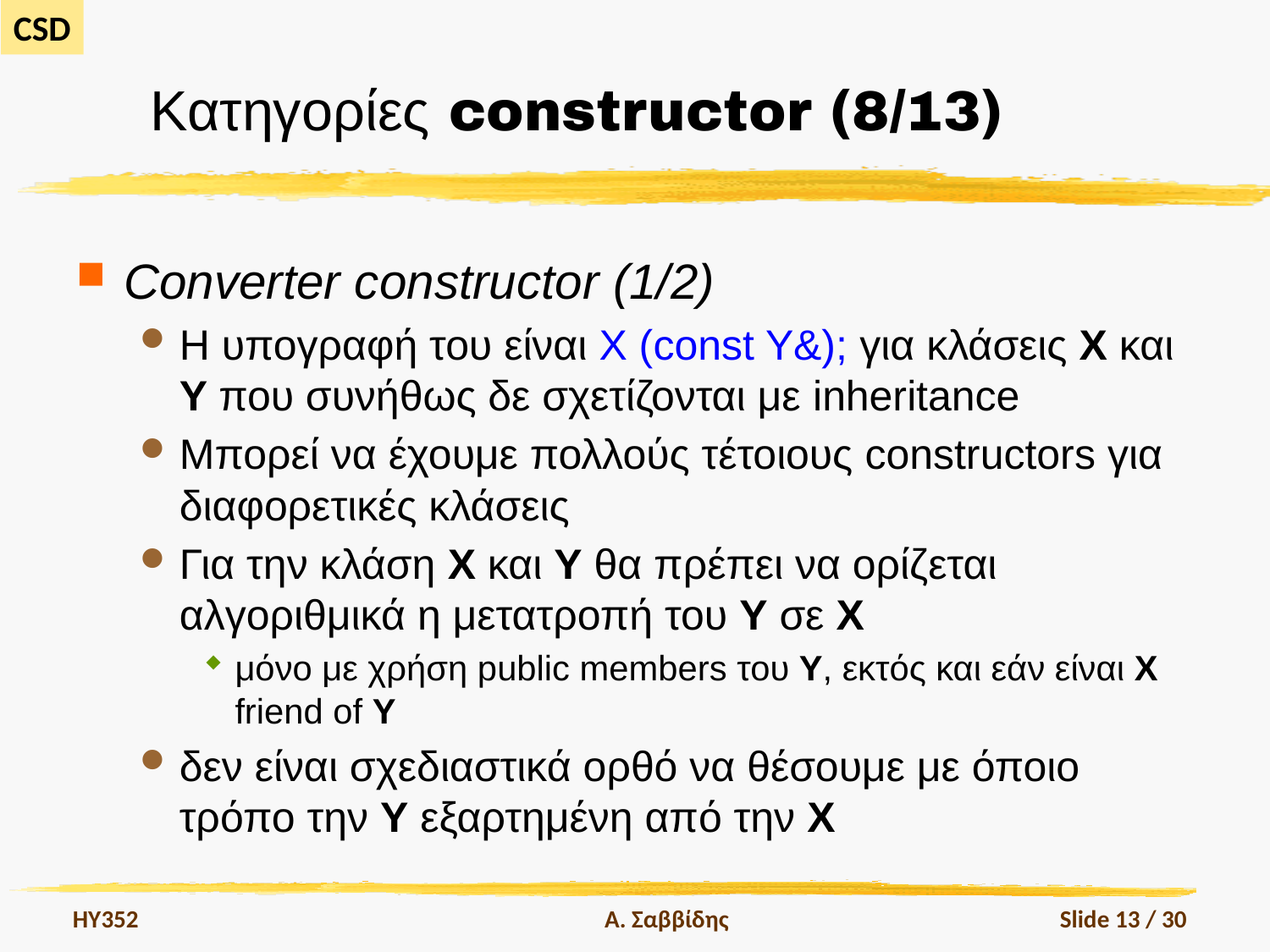

# Κατηγορίες constructor (8/13)
Converter constructor (1/2)
Η υπογραφή του είναι X (const Y&); για κλάσεις X και Y που συνήθως δε σχετίζονται με inheritance
Μπορεί να έχουμε πολλούς τέτοιους constructors για διαφορετικές κλάσεις
Για την κλάση X και Y θα πρέπει να ορίζεται αλγοριθμικά η μετατροπή του Y σε Χ
μόνο με χρήση public members του Y, εκτός και εάν είναι X friend of Y
δεν είναι σχεδιαστικά ορθό να θέσουμε με όποιο τρόπο την Y εξαρτημένη από την Χ
HY352
Α. Σαββίδης
Slide 13 / 30